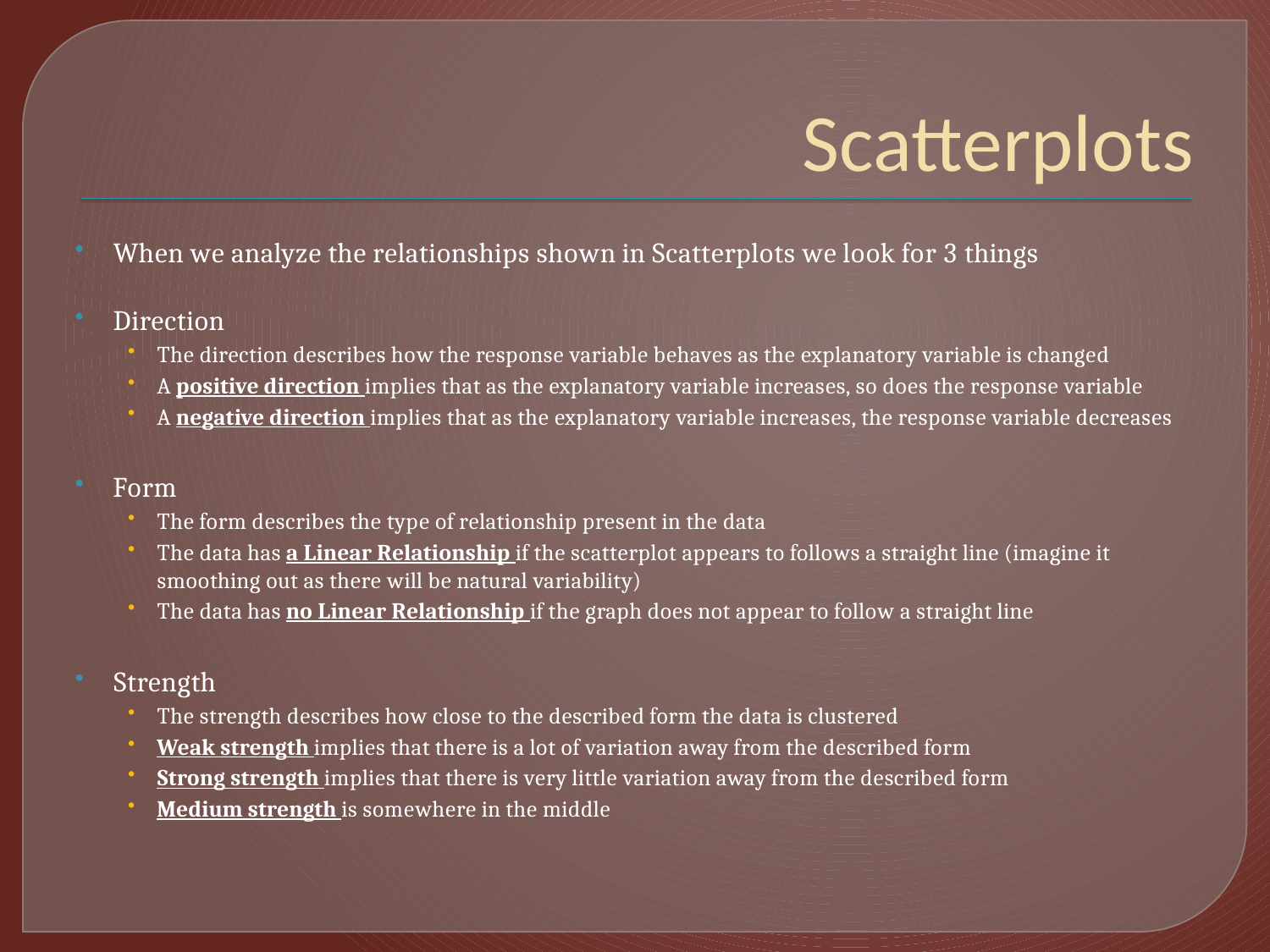

# Scatterplots
When we analyze the relationships shown in Scatterplots we look for 3 things

Direction
The direction describes how the response variable behaves as the explanatory variable is changed
A positive direction implies that as the explanatory variable increases, so does the response variable
A negative direction implies that as the explanatory variable increases, the response variable decreases

Form
The form describes the type of relationship present in the data
The data has a Linear Relationship if the scatterplot appears to follows a straight line (imagine it smoothing out as there will be natural variability)
The data has no Linear Relationship if the graph does not appear to follow a straight line

Strength
The strength describes how close to the described form the data is clustered
Weak strength implies that there is a lot of variation away from the described form
Strong strength implies that there is very little variation away from the described form
Medium strength is somewhere in the middle